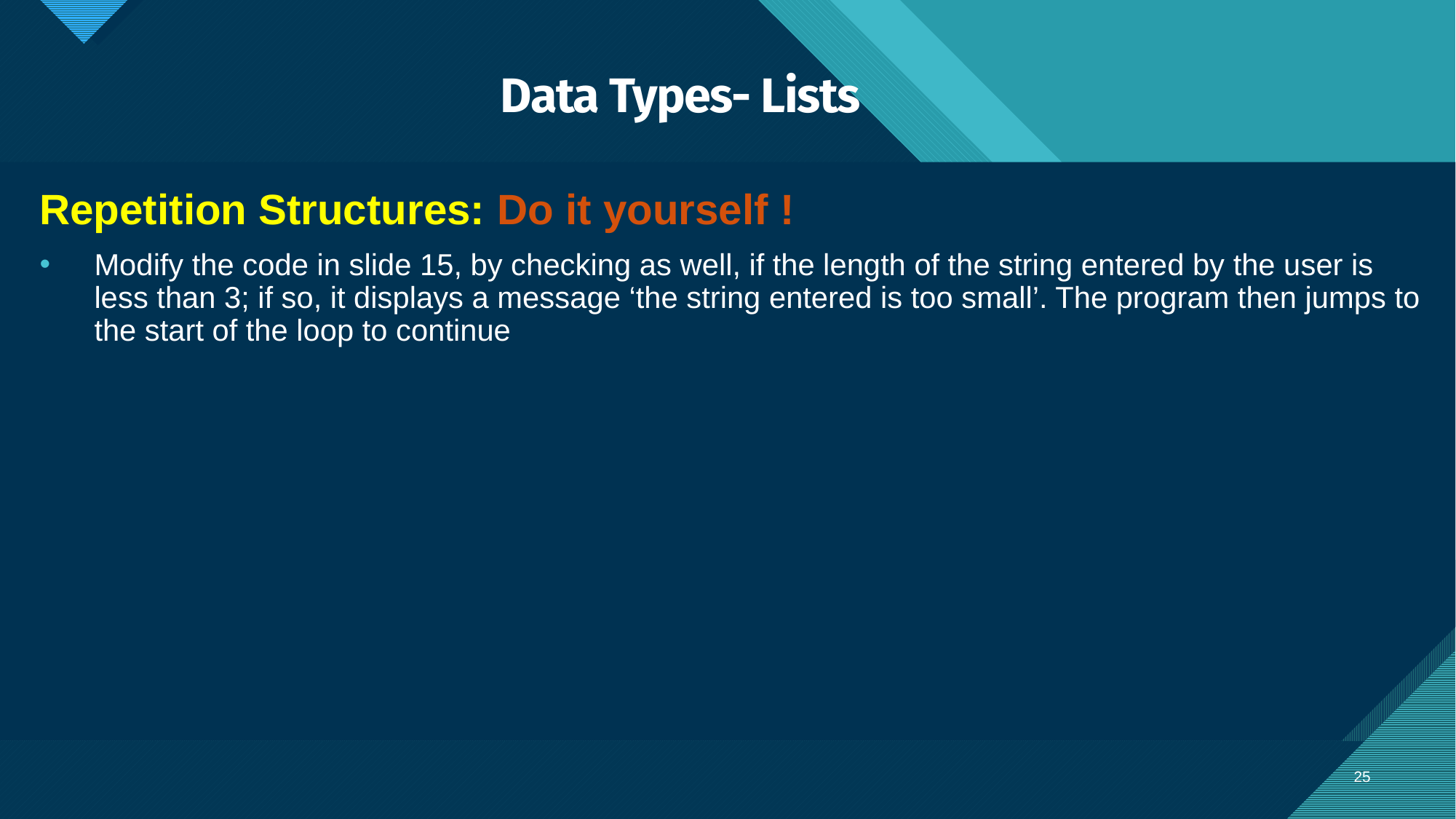

# Data Types- Lists
Repetition Structures: Do it yourself !
Modify the code in slide 15, by checking as well, if the length of the string entered by the user is less than 3; if so, it displays a message ‘the string entered is too small’. The program then jumps to the start of the loop to continue

25